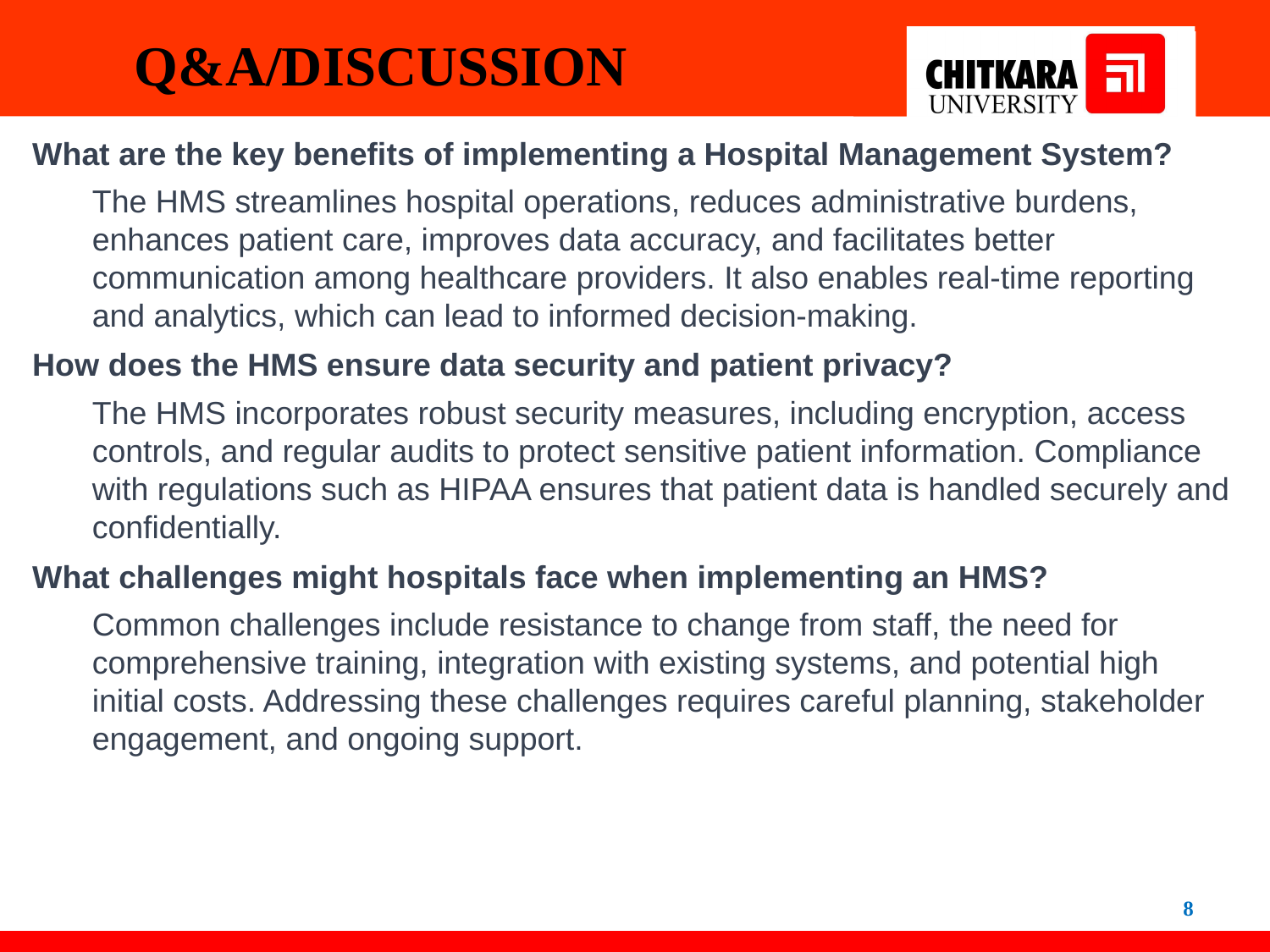

# Q&A/DISCUSSION
What are the key benefits of implementing a Hospital Management System?
The HMS streamlines hospital operations, reduces administrative burdens, enhances patient care, improves data accuracy, and facilitates better communication among healthcare providers. It also enables real-time reporting and analytics, which can lead to informed decision-making.
How does the HMS ensure data security and patient privacy?
The HMS incorporates robust security measures, including encryption, access controls, and regular audits to protect sensitive patient information. Compliance with regulations such as HIPAA ensures that patient data is handled securely and confidentially.
What challenges might hospitals face when implementing an HMS?
Common challenges include resistance to change from staff, the need for comprehensive training, integration with existing systems, and potential high initial costs. Addressing these challenges requires careful planning, stakeholder engagement, and ongoing support.

8